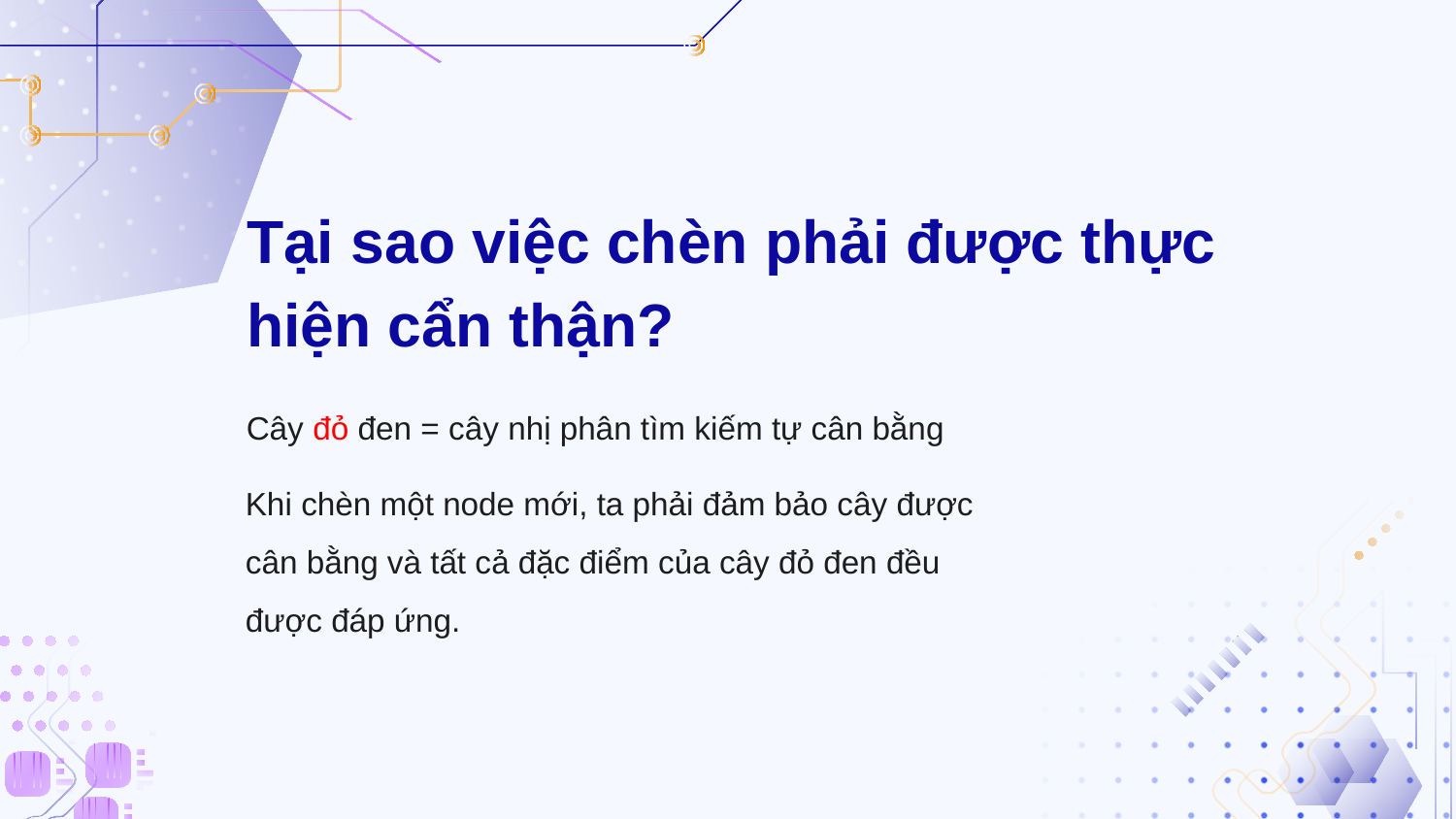

# Tại sao việc chèn phải được thực hiện cẩn thận?
Cây đỏ đen = cây nhị phân tìm kiếm tự cân bằng
	Khi chèn một node mới, ta phải đảm bảo cây được cân bằng và tất cả đặc điểm của cây đỏ đen đều được đáp ứng.